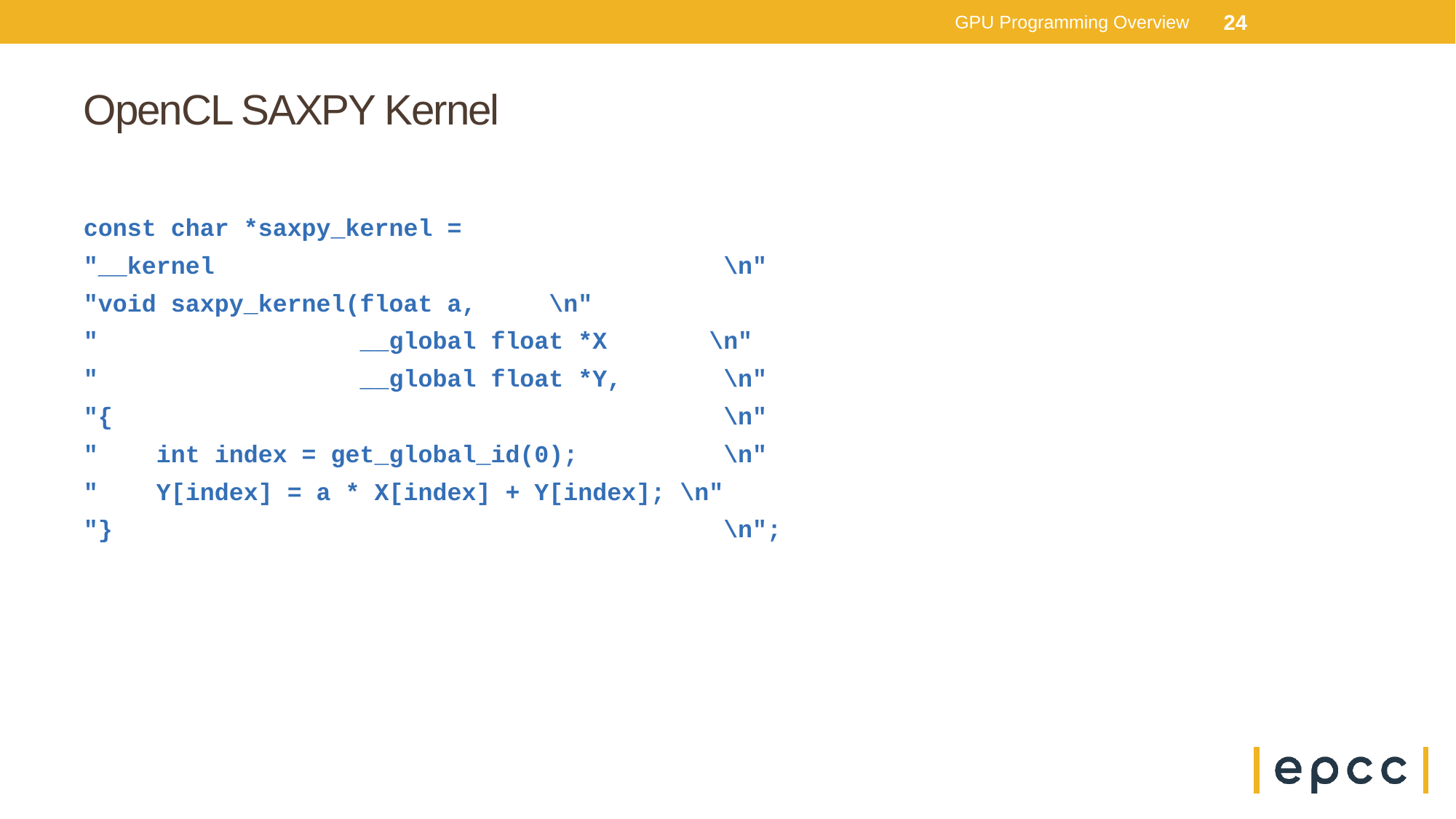

GPU Programming Overview
24
# OpenCL SAXPY Kernel
const char *saxpy_kernel =
"__kernel                                   \n"
"void saxpy_kernel(float a,     \n"
"                  __global float *X       \n"
"                  __global float *Y,       \n"
"{                                          \n"
"    int index = get_global_id(0);          \n"
"    Y[index] = a * X[index] + Y[index]; \n"
"}                                          \n";